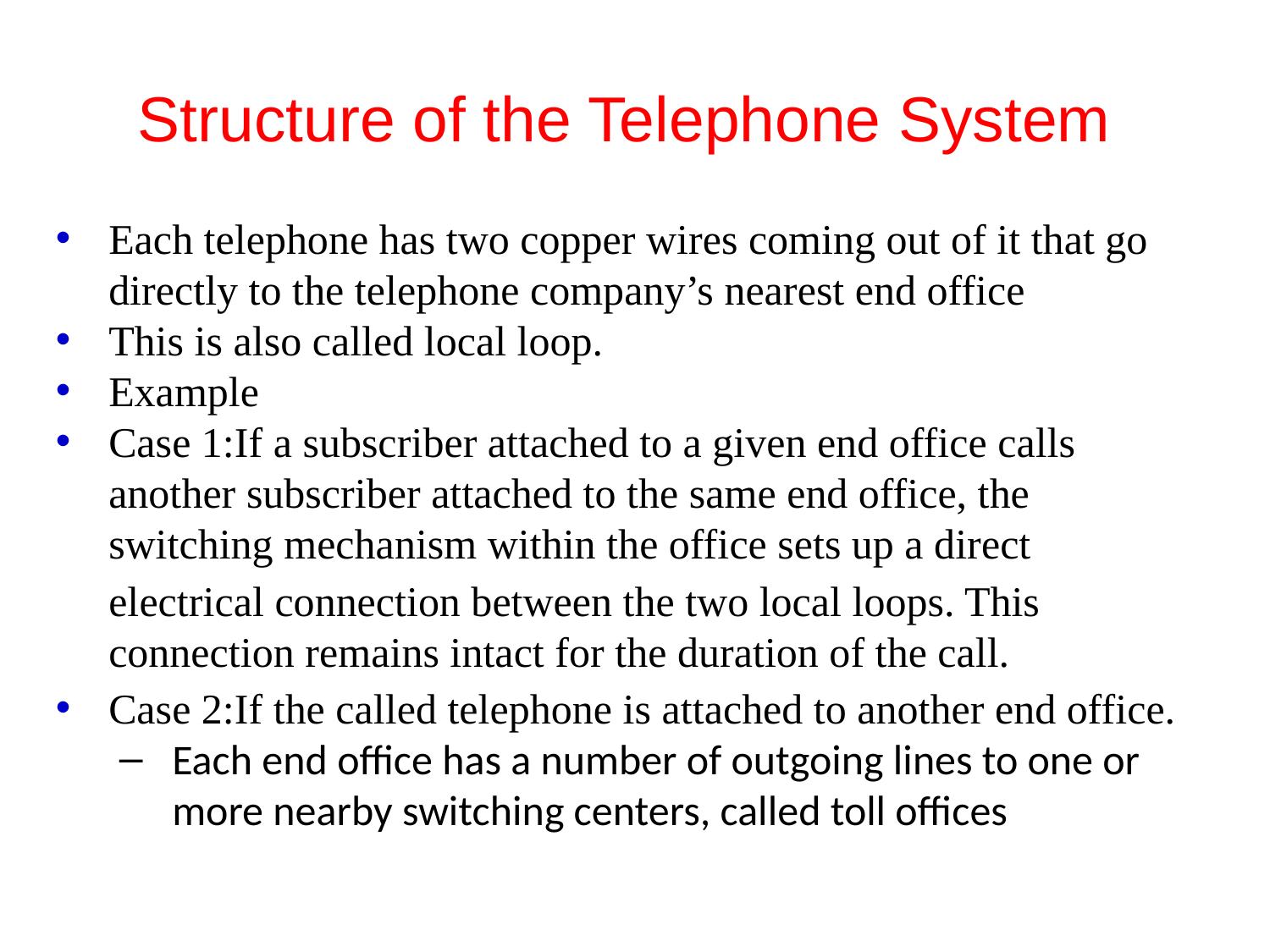

# Structure of the Telephone System
Each telephone has two copper wires coming out of it that go directly to the telephone company’s nearest end office
This is also called local loop.
Example
Case 1:If a subscriber attached to a given end office calls another subscriber attached to the same end office, the switching mechanism within the office sets up a direct
electrical connection between the two local loops. This connection remains intact for the duration of the call.
Case 2:If the called telephone is attached to another end office.
Each end office has a number of outgoing lines to one or more nearby switching centers, called toll offices